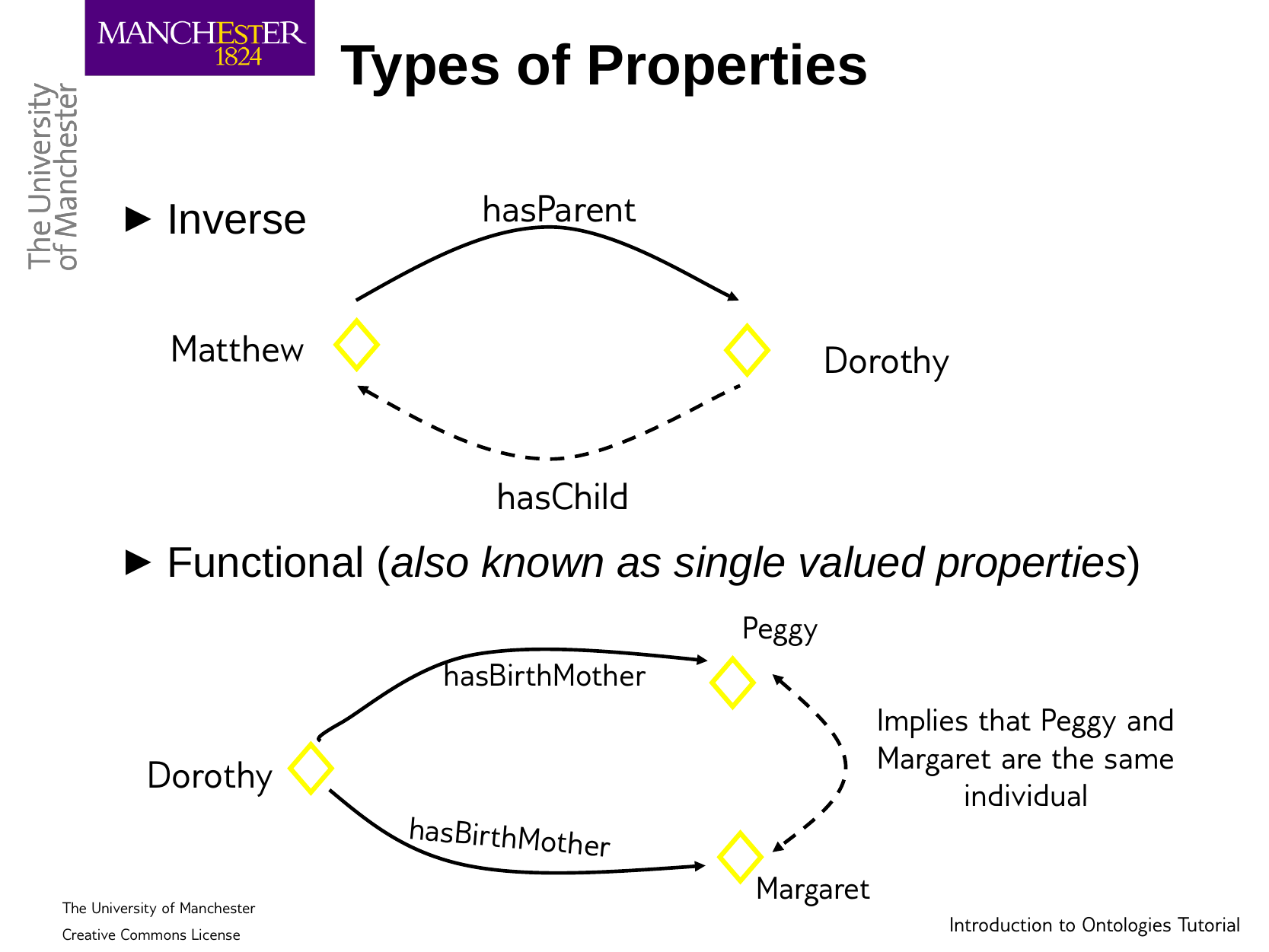

# Types of Properties
hasParent

Matthew

Dorothy

hasChild
Inverse

Functional (also known as single valued properties)

Peggy

hasBirthMother

Implies that Peggy and Margaret are the same individual
Dorothy

hasBirthMother

Margaret